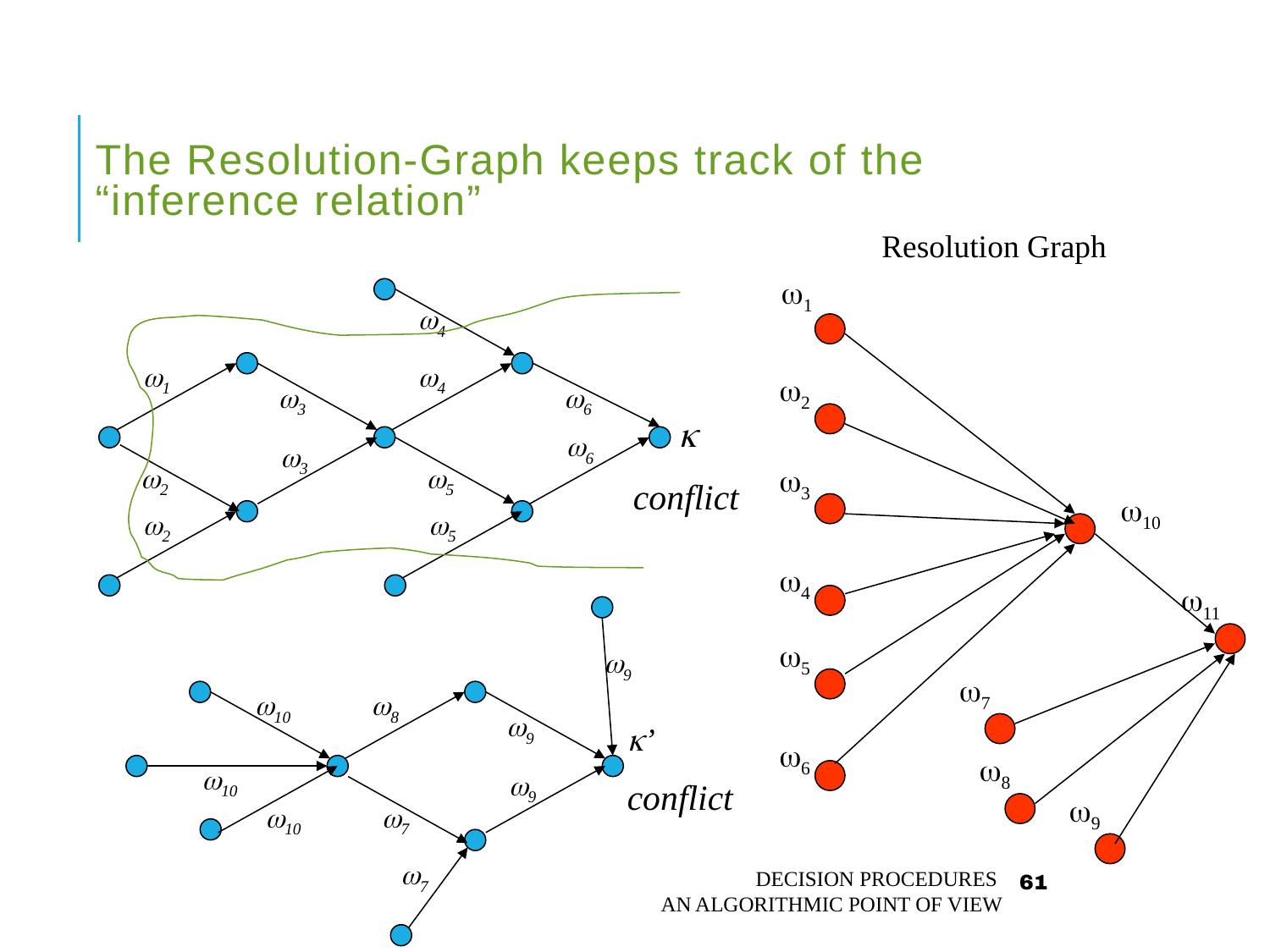

# The Resolution-Graph keeps track of the “inference relation”
Resolution Graph
ω1

ω4
ω1

ω4

ω6
 κ
conflict
ω6

ω3

ω3
ω2
ω5
ω2

ω5

ω2

ω3
ω10

ω4
ω11

ω5
ω9

ω7

ω10
ω8

ω9
κ’
conflict

ω6
ω8

ω10

ω9
ω9
ω10
ω7

ω7
61
Decision Procedures
An algorithmic point of view